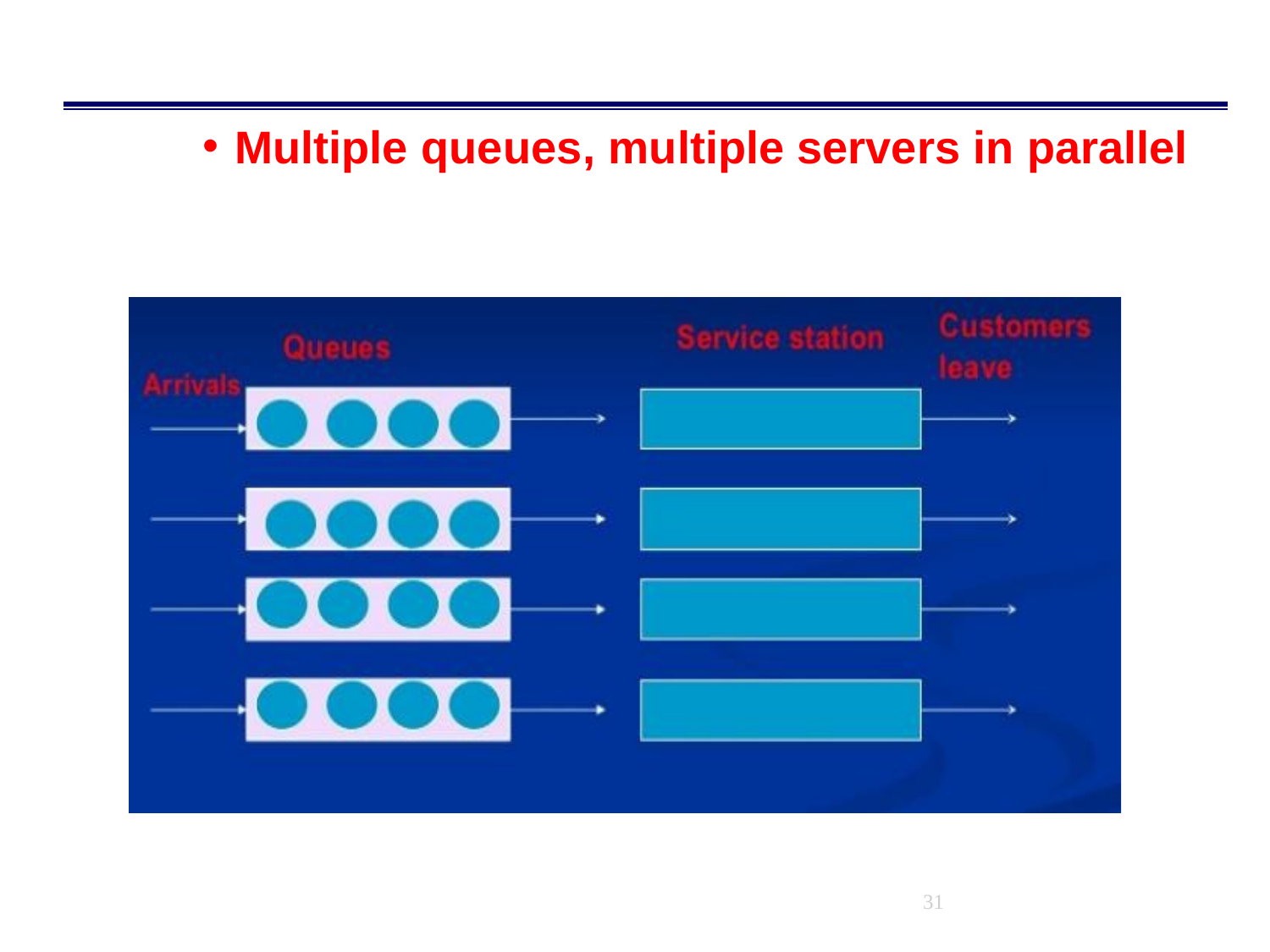

Multiple queues, multiple servers in parallel

31